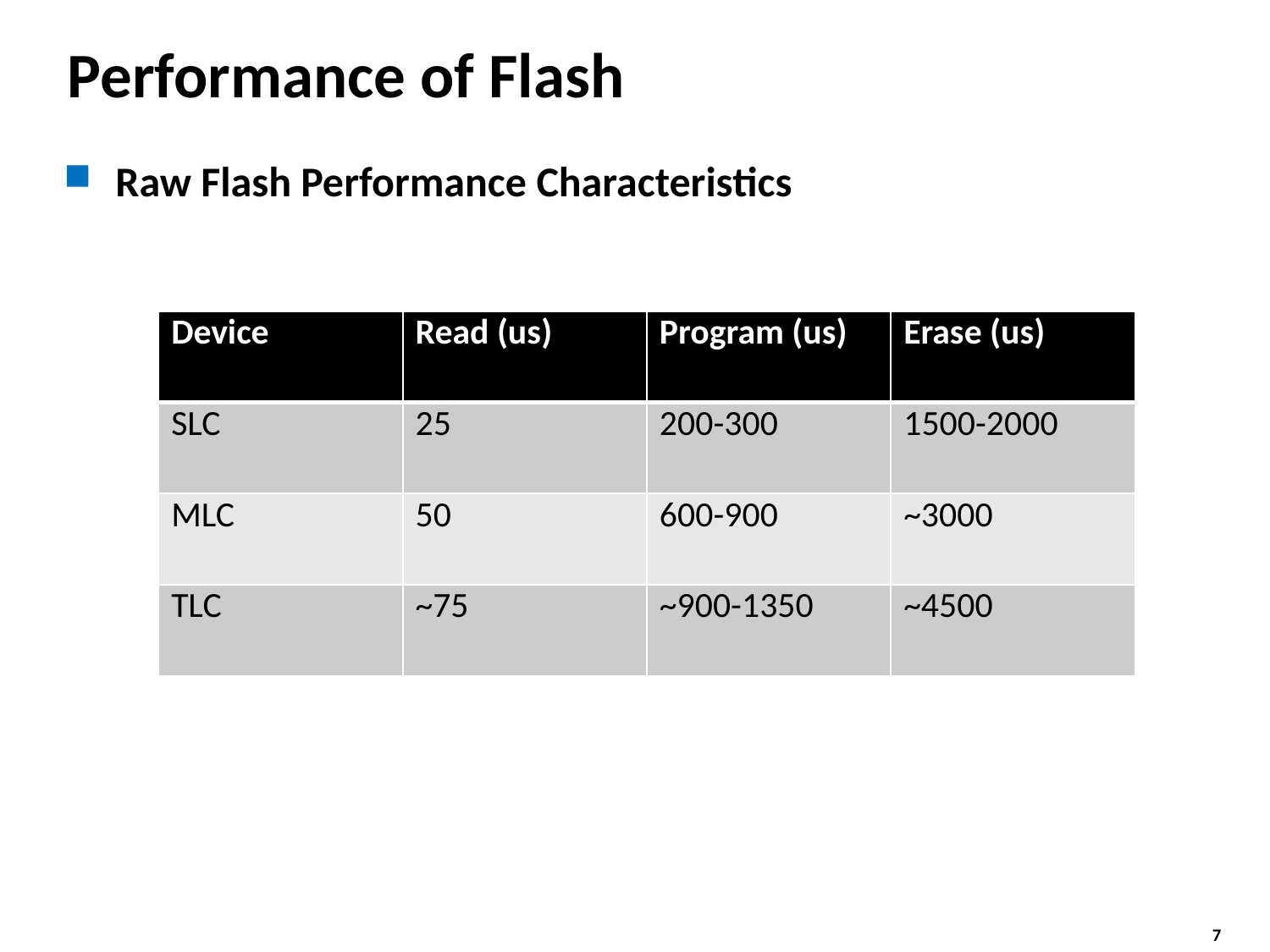

# Performance of Flash
Raw Flash Performance Characteristics
| Device | Read (us) | Program (us) | Erase (us) |
| --- | --- | --- | --- |
| SLC | 25 | 200-300 | 1500-2000 |
| MLC | 50 | 600-900 | ~3000 |
| TLC | ~75 | ~900-1350 | ~4500 |